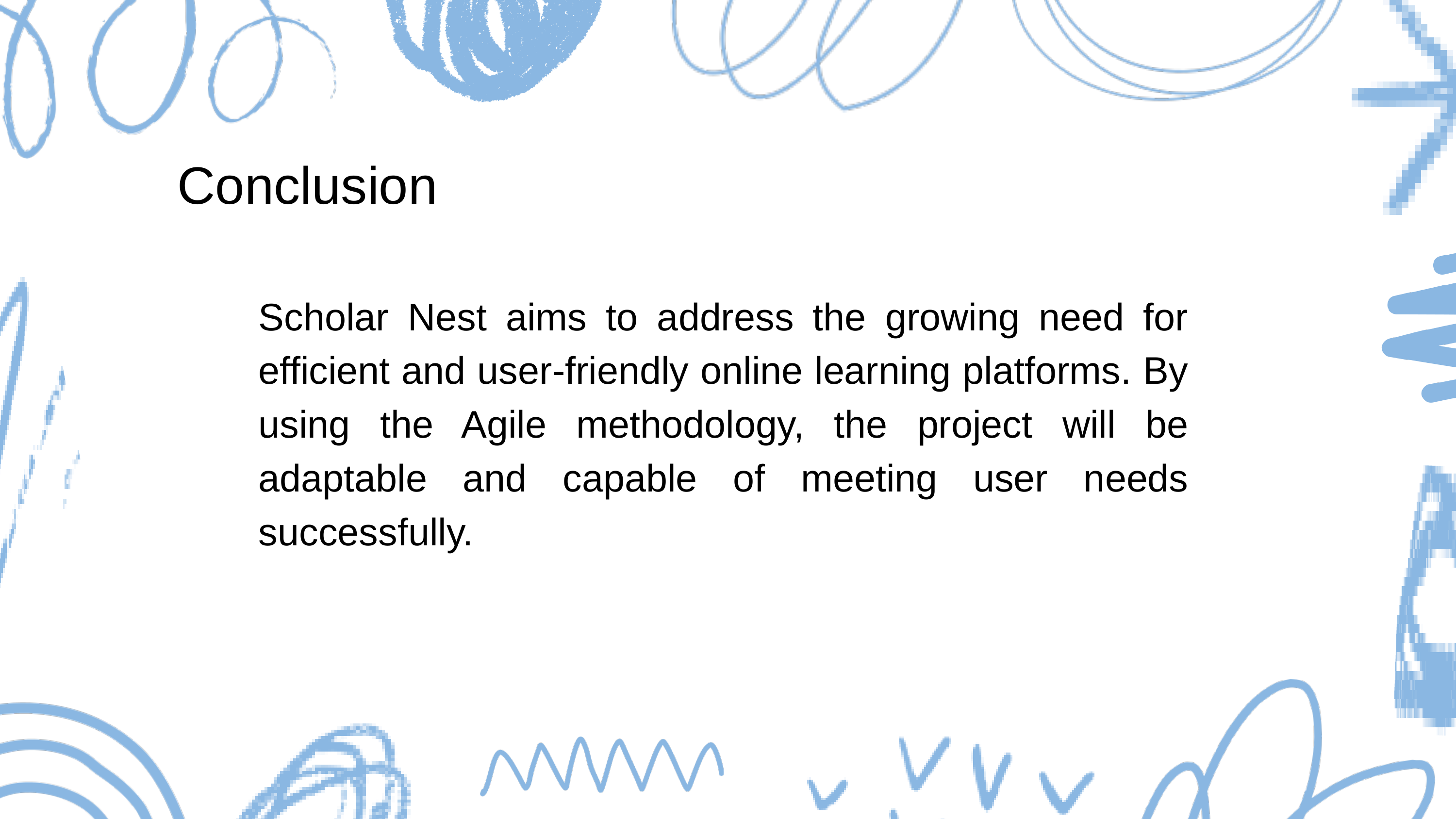

Conclusion

Scholar Nest aims to address the growing need for efficient and user-friendly online learning platforms. By using the Agile methodology, the project will be adaptable and capable of meeting user needs successfully.